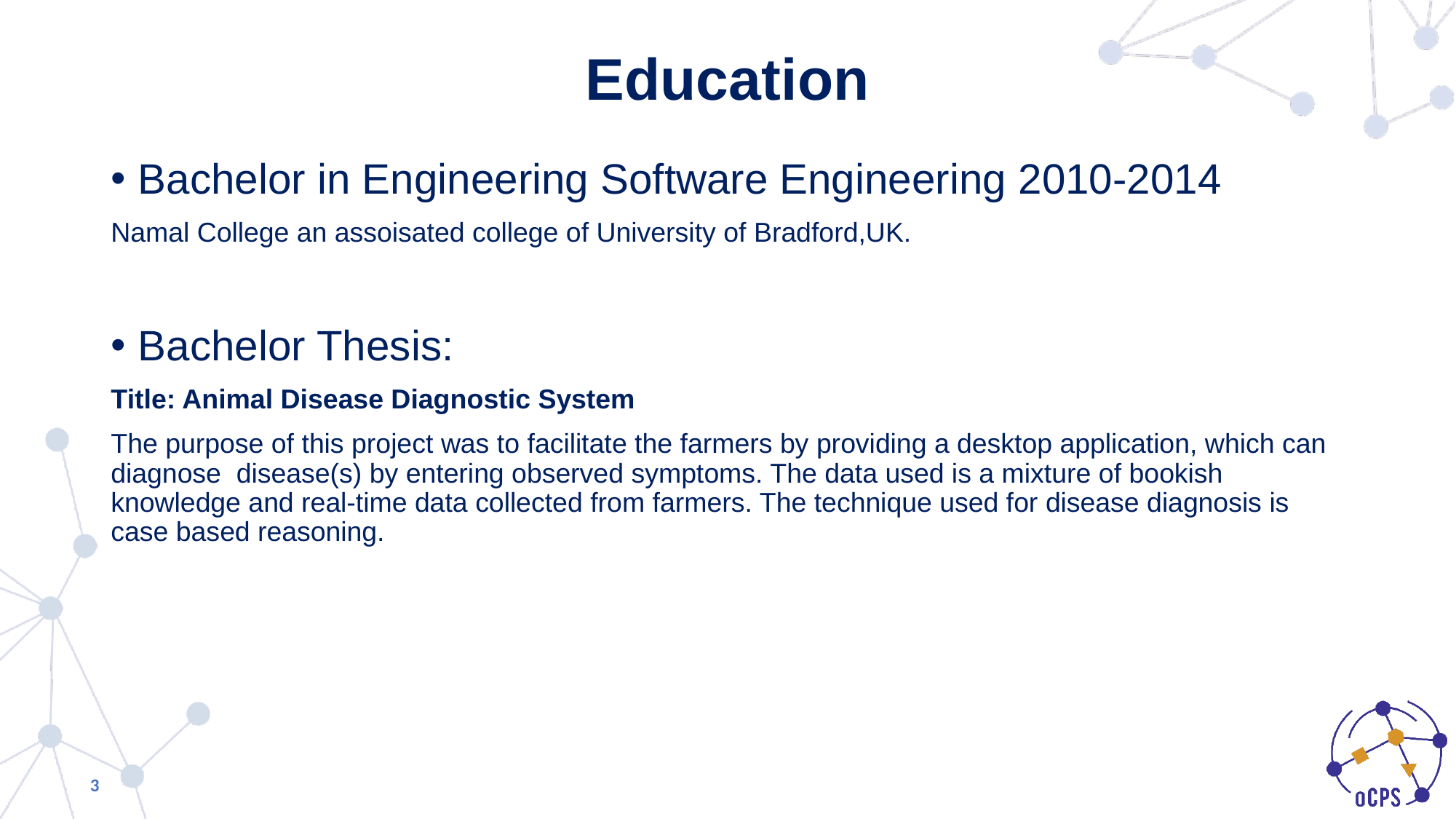

# Education
Bachelor in Engineering Software Engineering 2010-2014
Namal College an assoisated college of University of Bradford,UK.

Bachelor Thesis:
Title: Animal Disease Diagnostic System
The purpose of this project was to facilitate the farmers by providing a desktop application, which can diagnose  disease(s) by entering observed symptoms. The data used is a mixture of bookish knowledge and real-time data collected from farmers. The technique used for disease diagnosis is case based reasoning.

3